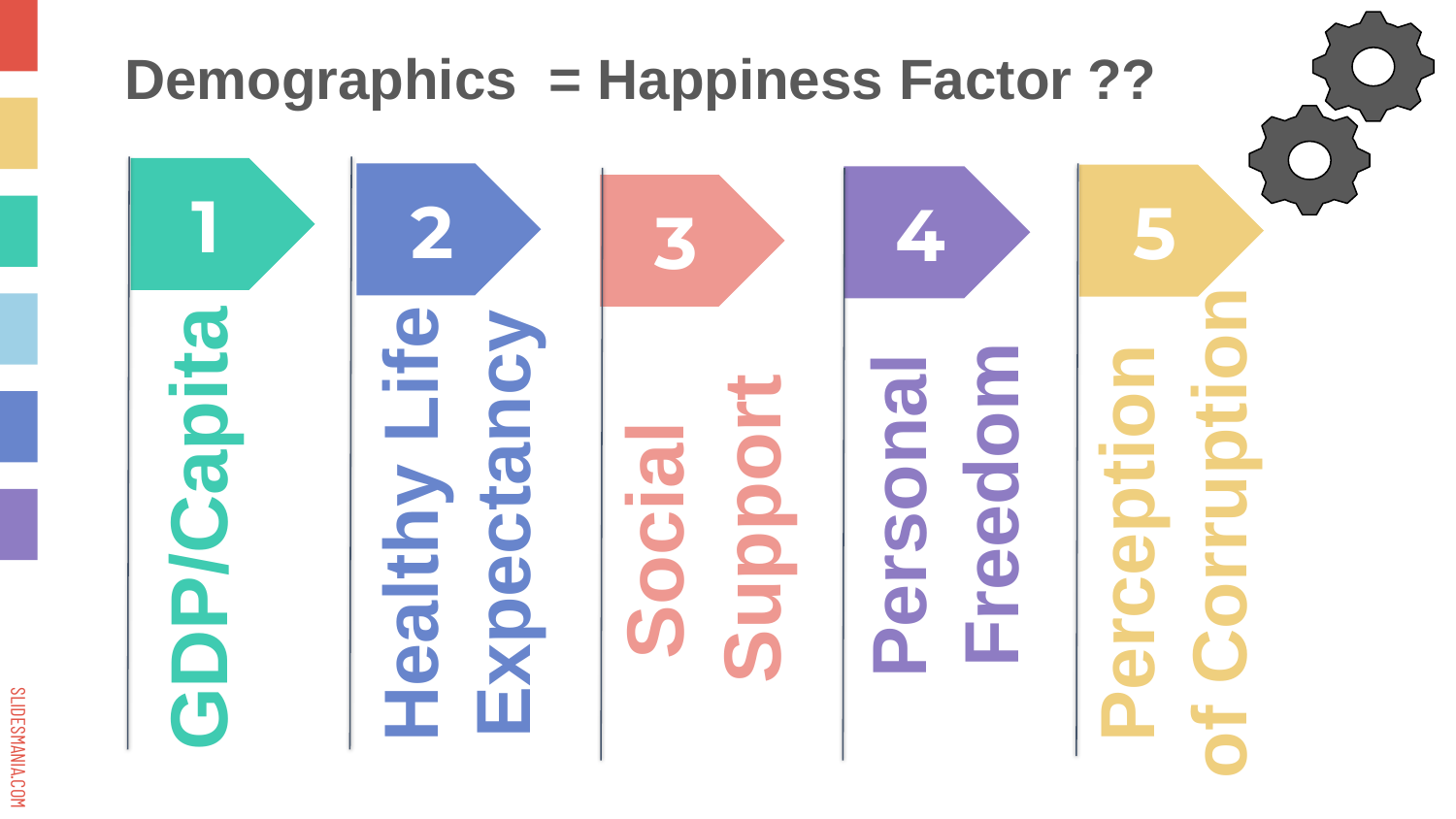

# Demographics  = Happiness Factor ??
1
2
5
4
3
Perception
of Corruption
Healthy Life
Expectancy
Personal
Freedom
Social
Support
GDP/Capita